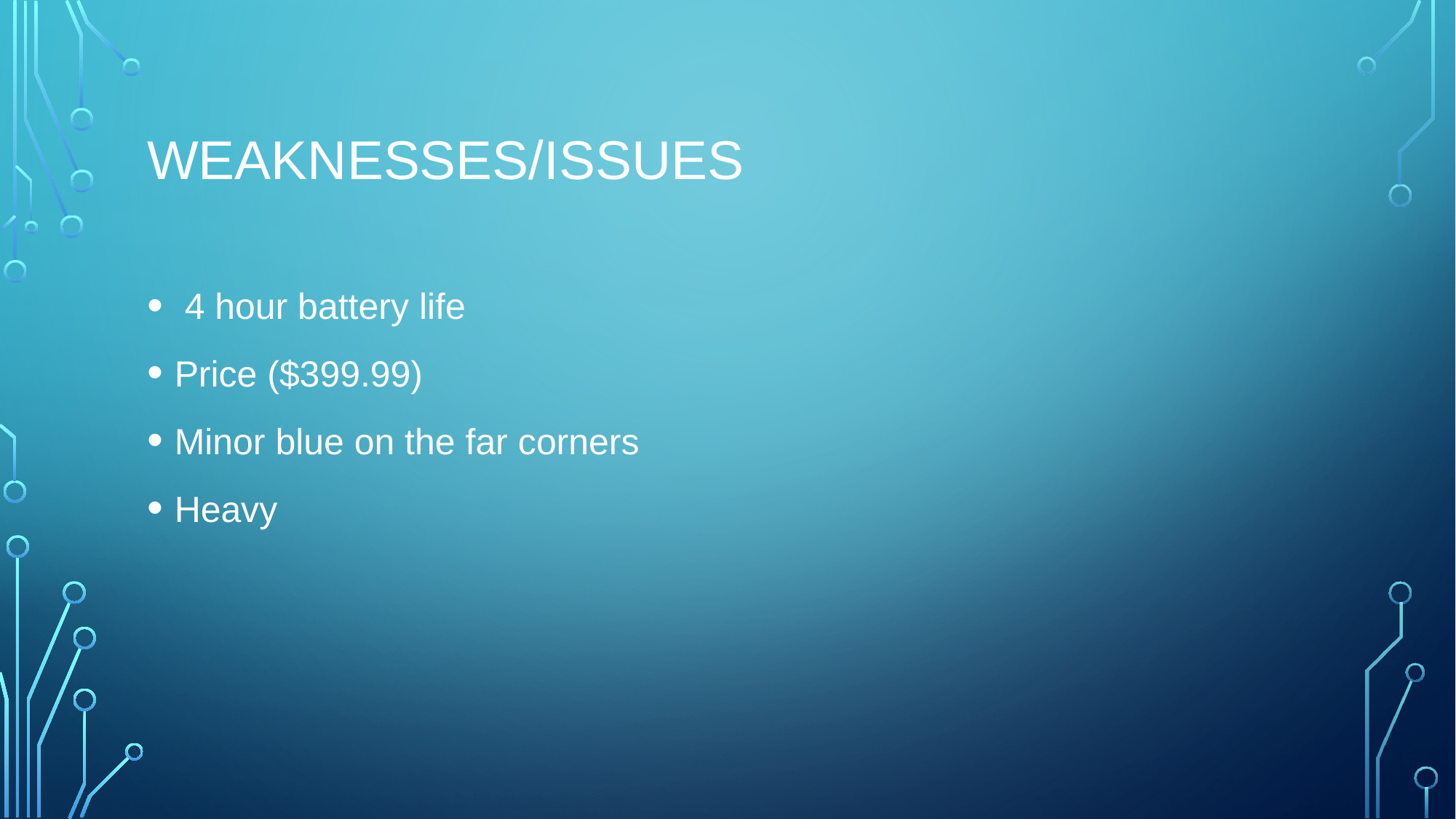

# Weaknesses/issues
 4 hour battery life
Price ($399.99)
Minor blue on the far corners
Heavy